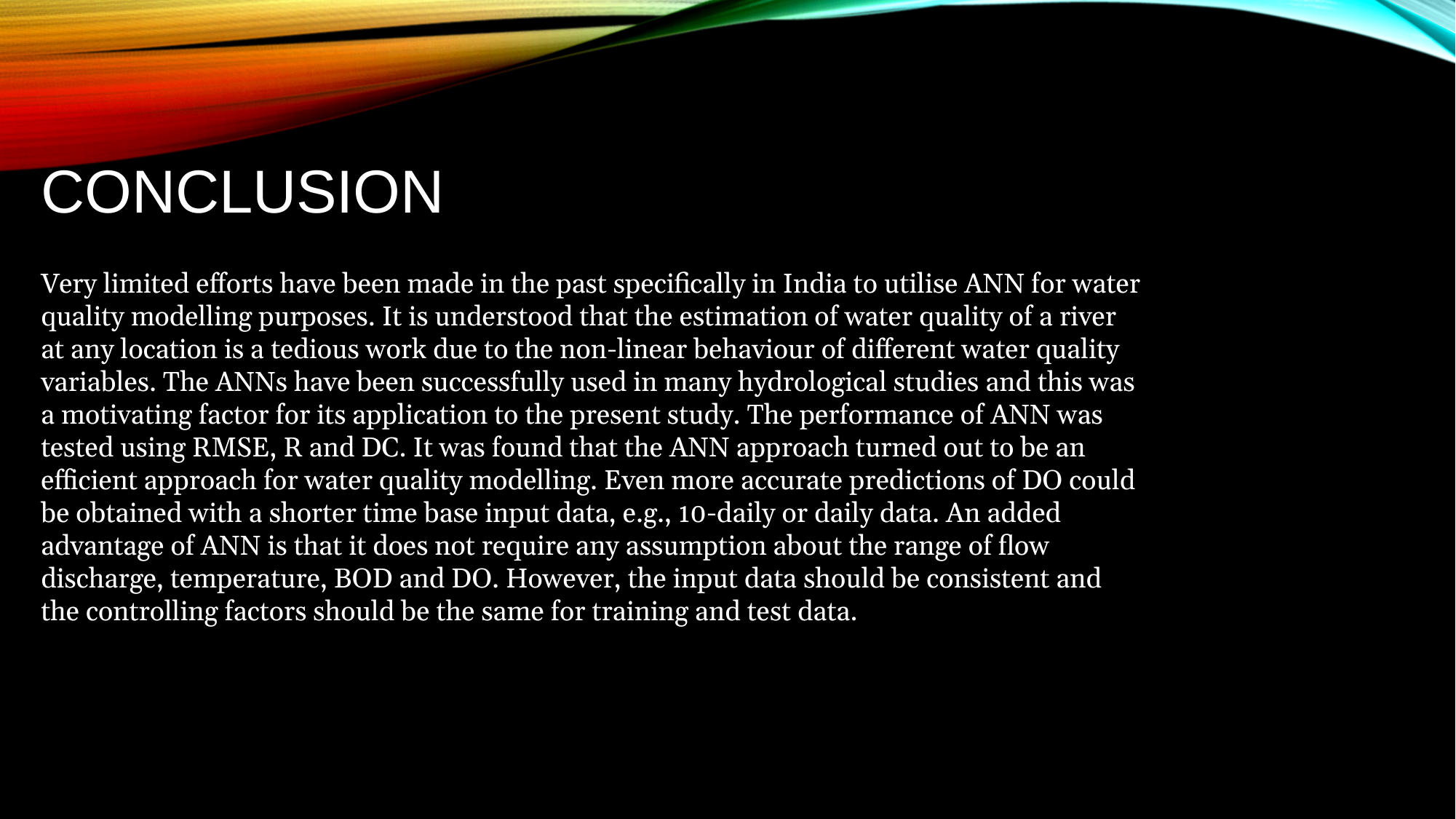

# Conclusion
Very limited efforts have been made in the past specifically in India to utilise ANN for water quality modelling purposes. It is understood that the estimation of water quality of a river at any location is a tedious work due to the non-linear behaviour of different water quality variables. The ANNs have been successfully used in many hydrological studies and this was a motivating factor for its application to the present study. The performance of ANN was tested using RMSE, R and DC. It was found that the ANN approach turned out to be an efficient approach for water quality modelling. Even more accurate predictions of DO could be obtained with a shorter time base input data, e.g., 10-daily or daily data. An added advantage of ANN is that it does not require any assumption about the range of flow discharge, temperature, BOD and DO. However, the input data should be consistent and the controlling factors should be the same for training and test data.